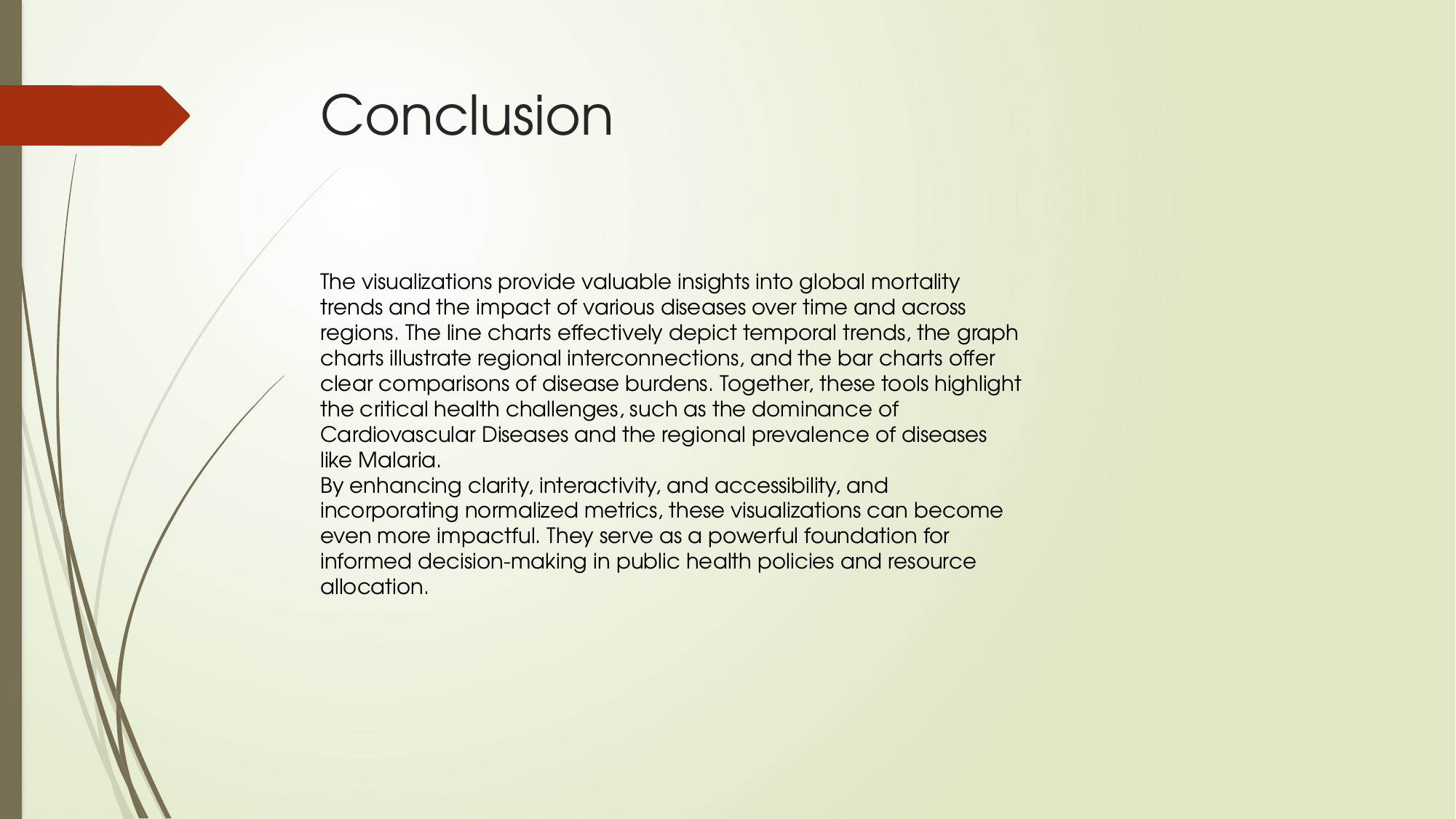

# Conclusion
The visualizations provide valuable insights into global mortality trends and the impact of various diseases over time and across regions. The line charts effectively depict temporal trends, the graph charts illustrate regional interconnections, and the bar charts offer clear comparisons of disease burdens. Together, these tools highlight the critical health challenges, such as the dominance of Cardiovascular Diseases and the regional prevalence of diseases like Malaria.
By enhancing clarity, interactivity, and accessibility, and incorporating normalized metrics, these visualizations can become even more impactful. They serve as a powerful foundation for informed decision-making in public health policies and resource allocation.